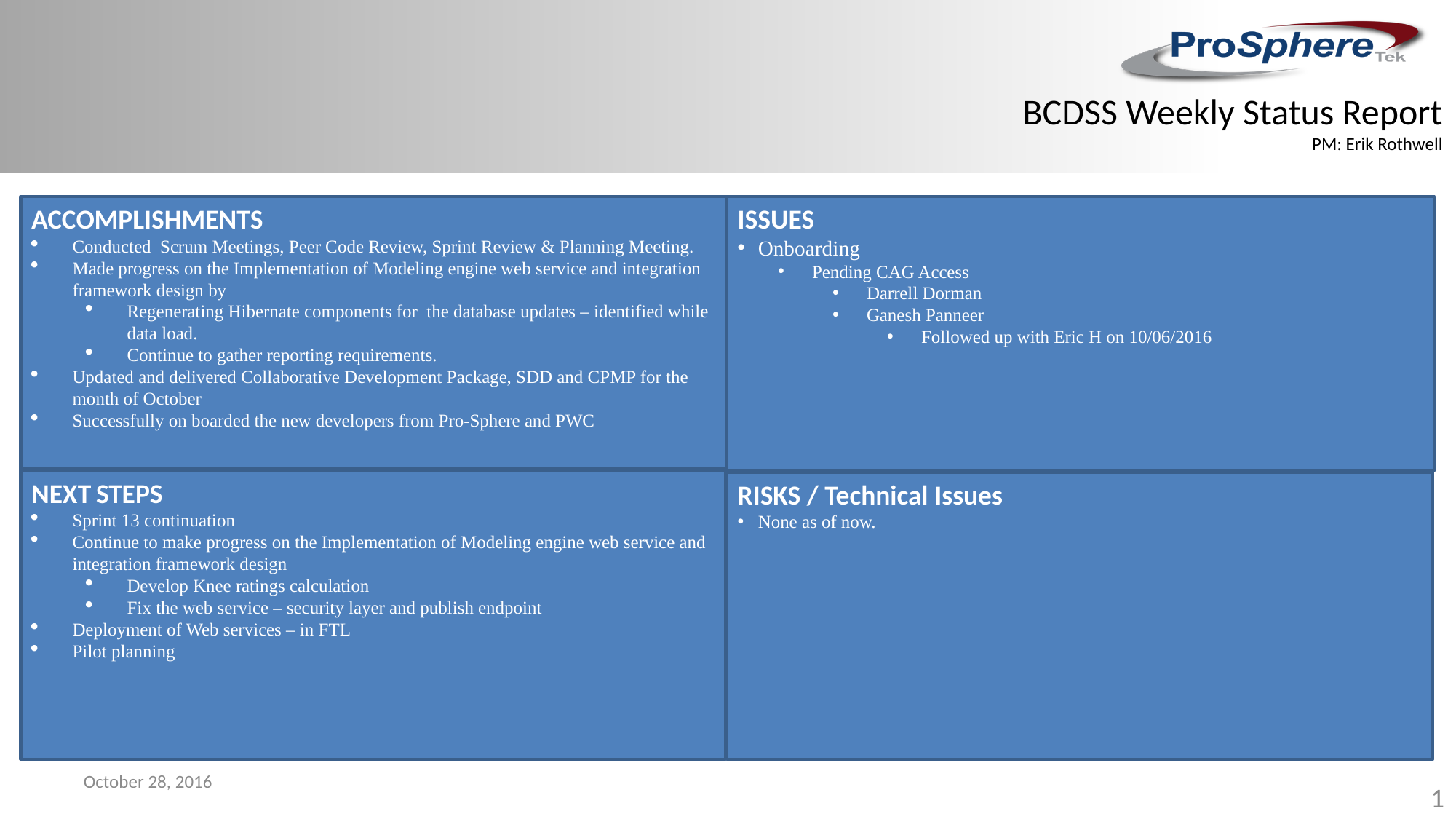

BCDSS Weekly Status Report
PM: Erik Rothwell
ACCOMPLISHMENTS
Conducted  Scrum Meetings, Peer Code Review, Sprint Review & Planning Meeting.
Made progress on the Implementation of Modeling engine web service and integration framework design by
Regenerating Hibernate components for  the database updates – identified while data load.
Continue to gather reporting requirements.
Updated and delivered Collaborative Development Package, SDD and CPMP for the month of October
Successfully on boarded the new developers from Pro-Sphere and PWC

ISSUES
Onboarding
Pending CAG Access
Darrell Dorman
Ganesh Panneer
Followed up with Eric H on 10/06/2016

NEXT STEPS
Sprint 13 continuation
Continue to make progress on the Implementation of Modeling engine web service and integration framework design
Develop Knee ratings calculation
Fix the web service – security layer and publish endpoint
Deployment of Web services – in FTL
Pilot planning

RISKS / Technical Issues
None as of now.

October 28, 2016
1